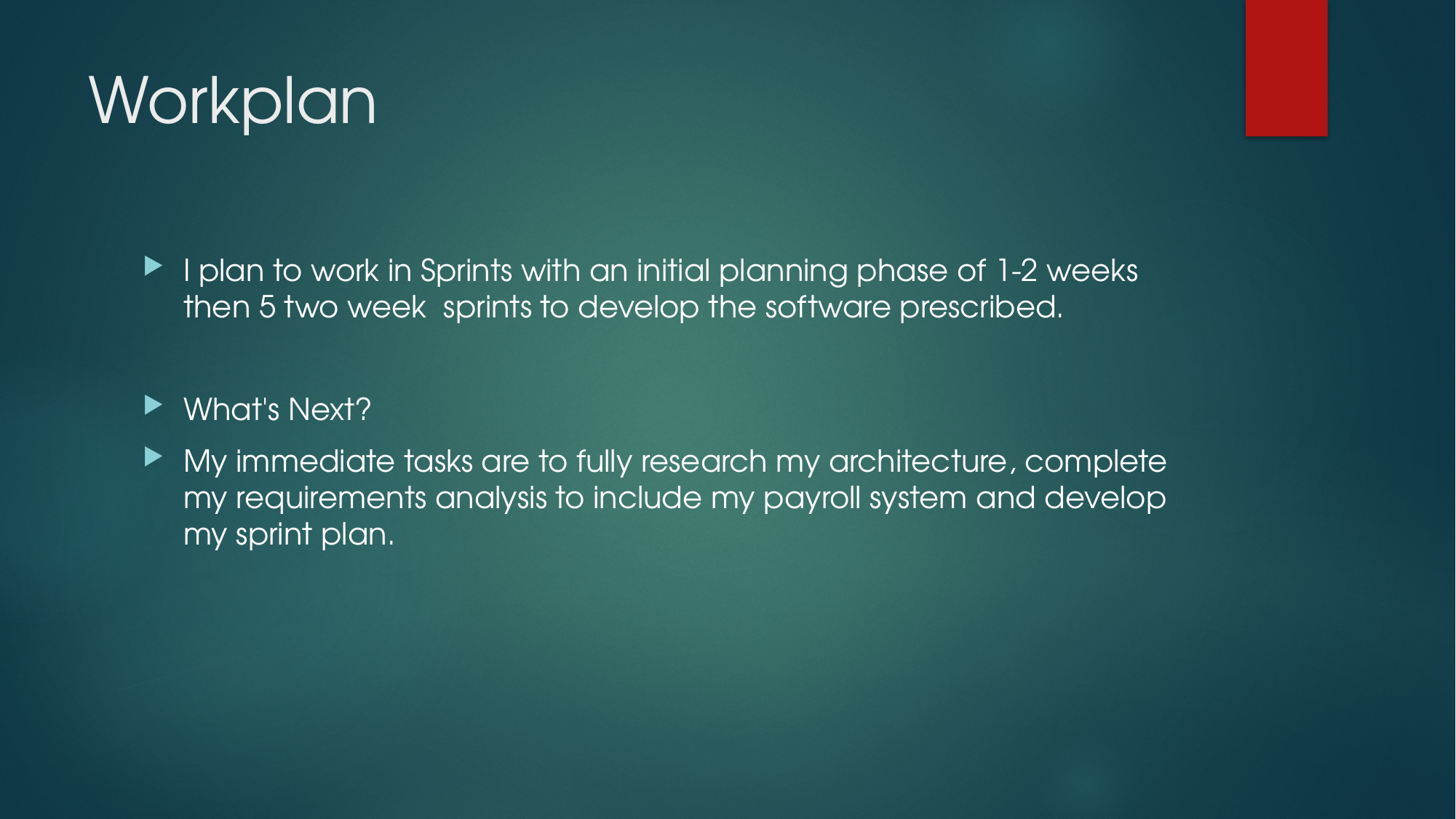

# Workplan
I plan to work in Sprints with an initial planning phase of 1-2 weeks then 5 two week  sprints to develop the software prescribed.

What's Next?
My immediate tasks are to fully research my architecture, complete my requirements analysis to include my payroll system and develop my sprint plan.